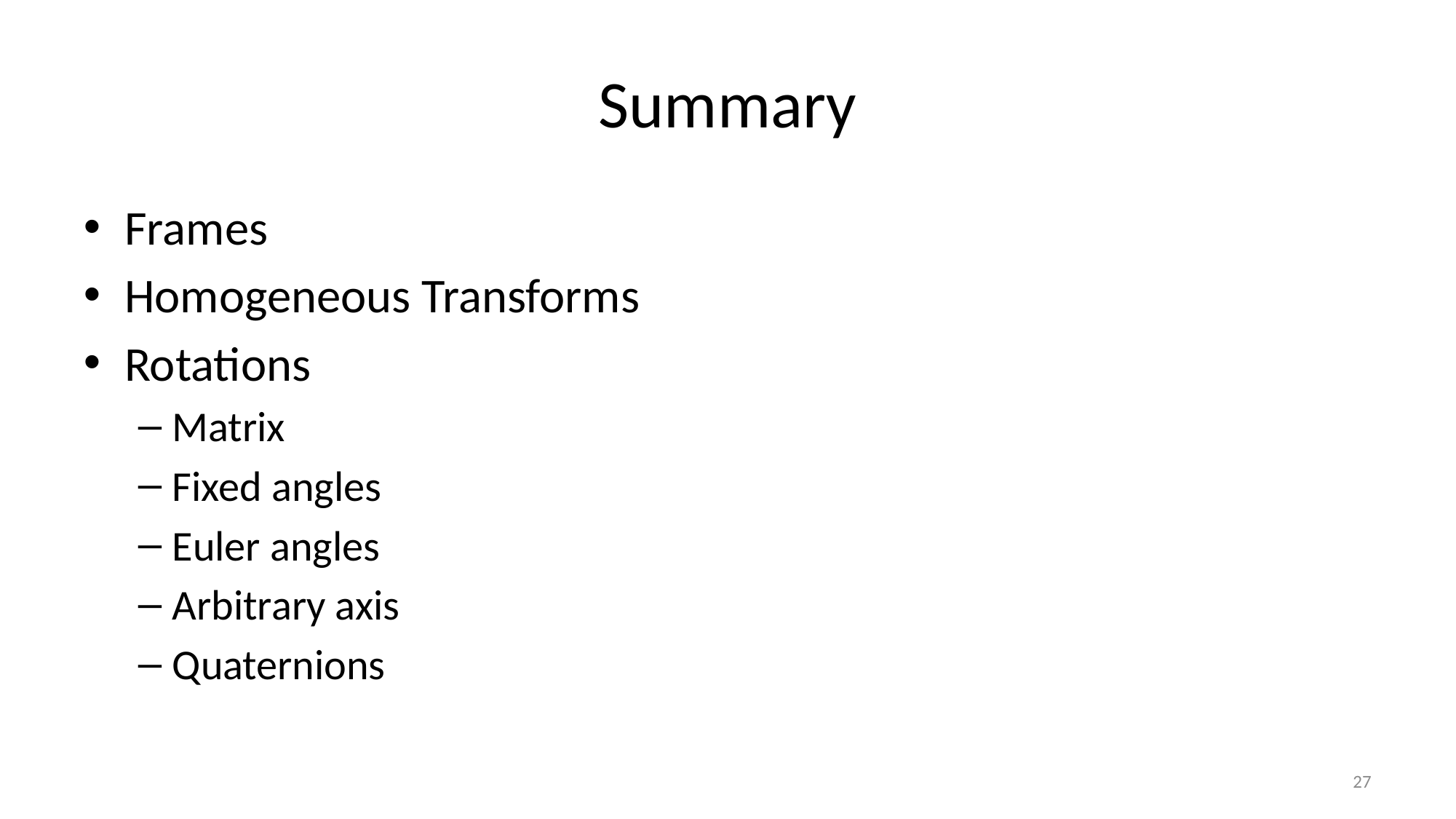

# Summary
Frames
Homogeneous Transforms
Rotations
Matrix
Fixed angles
Euler angles
Arbitrary axis
Quaternions
27